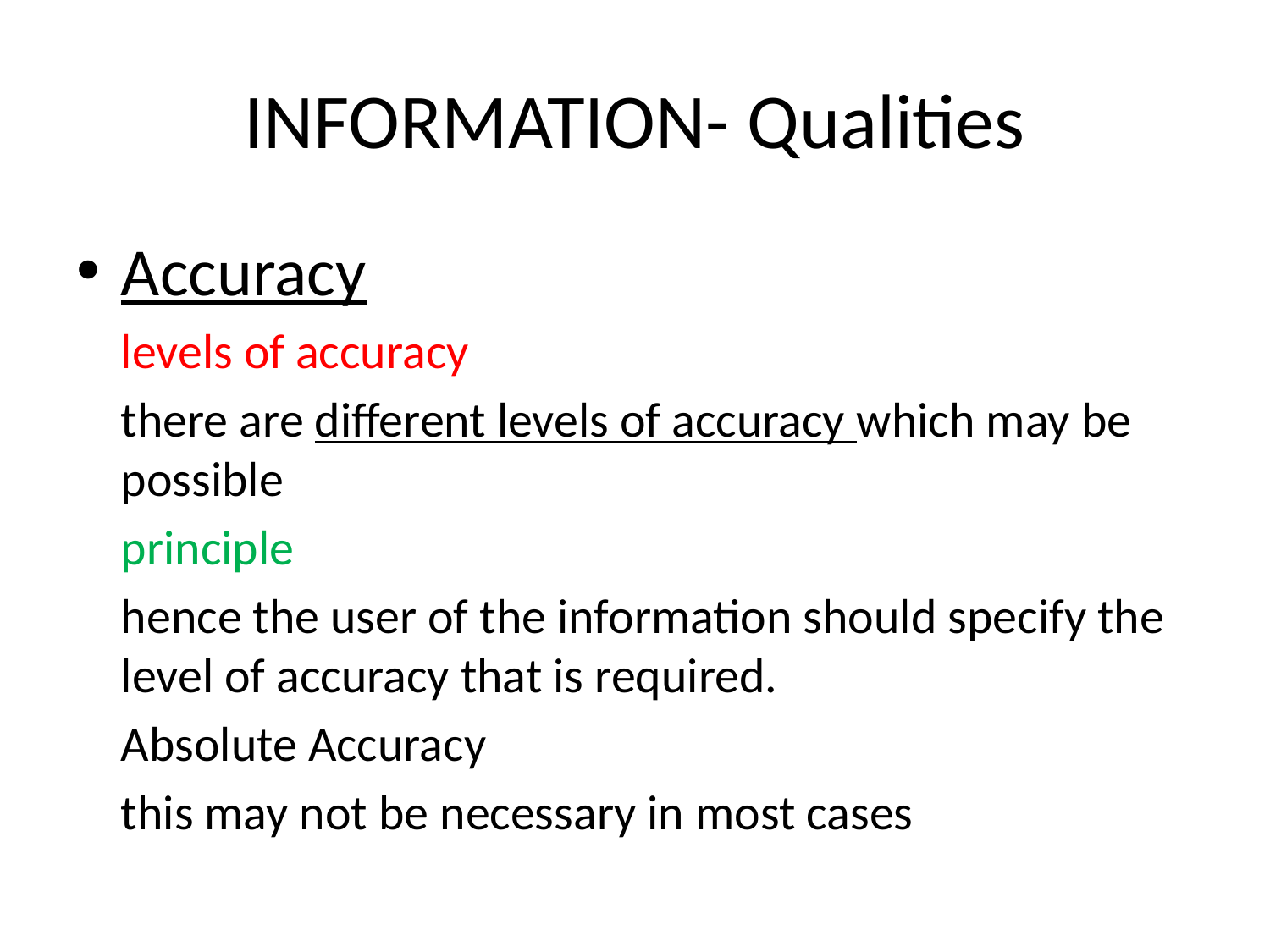

# INFORMATION- Qualities
Accuracy
	levels of accuracy
	there are different levels of accuracy which may be possible
	principle
	hence the user of the information should specify the level of accuracy that is required.
		Absolute Accuracy
		this may not be necessary in most cases